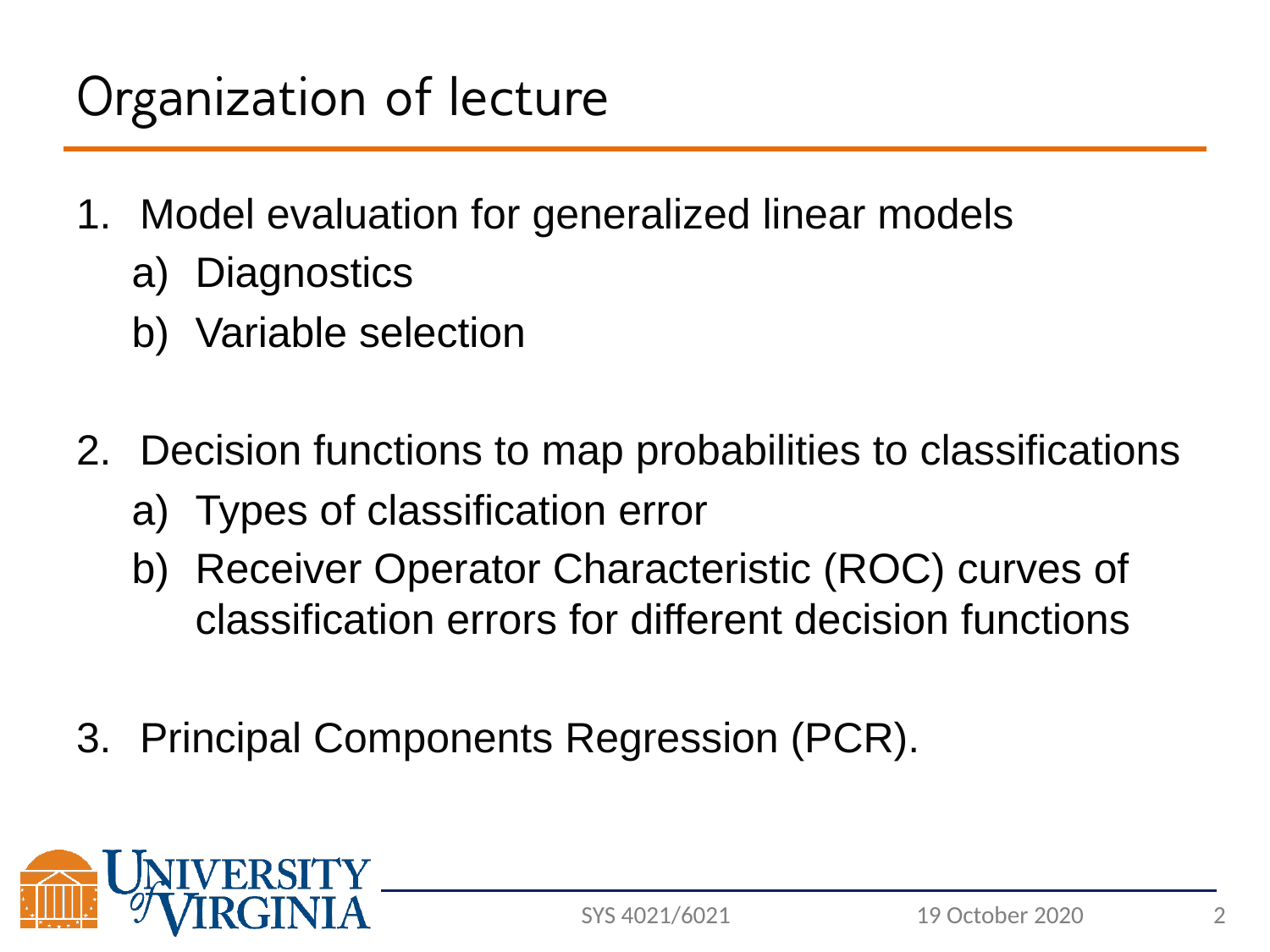

# Organization of lecture
Model evaluation for generalized linear models
Diagnostics
Variable selection

Decision functions to map probabilities to classifications
Types of classification error
Receiver Operator Characteristic (ROC) curves of classification errors for different decision functions

Principal Components Regression (PCR).